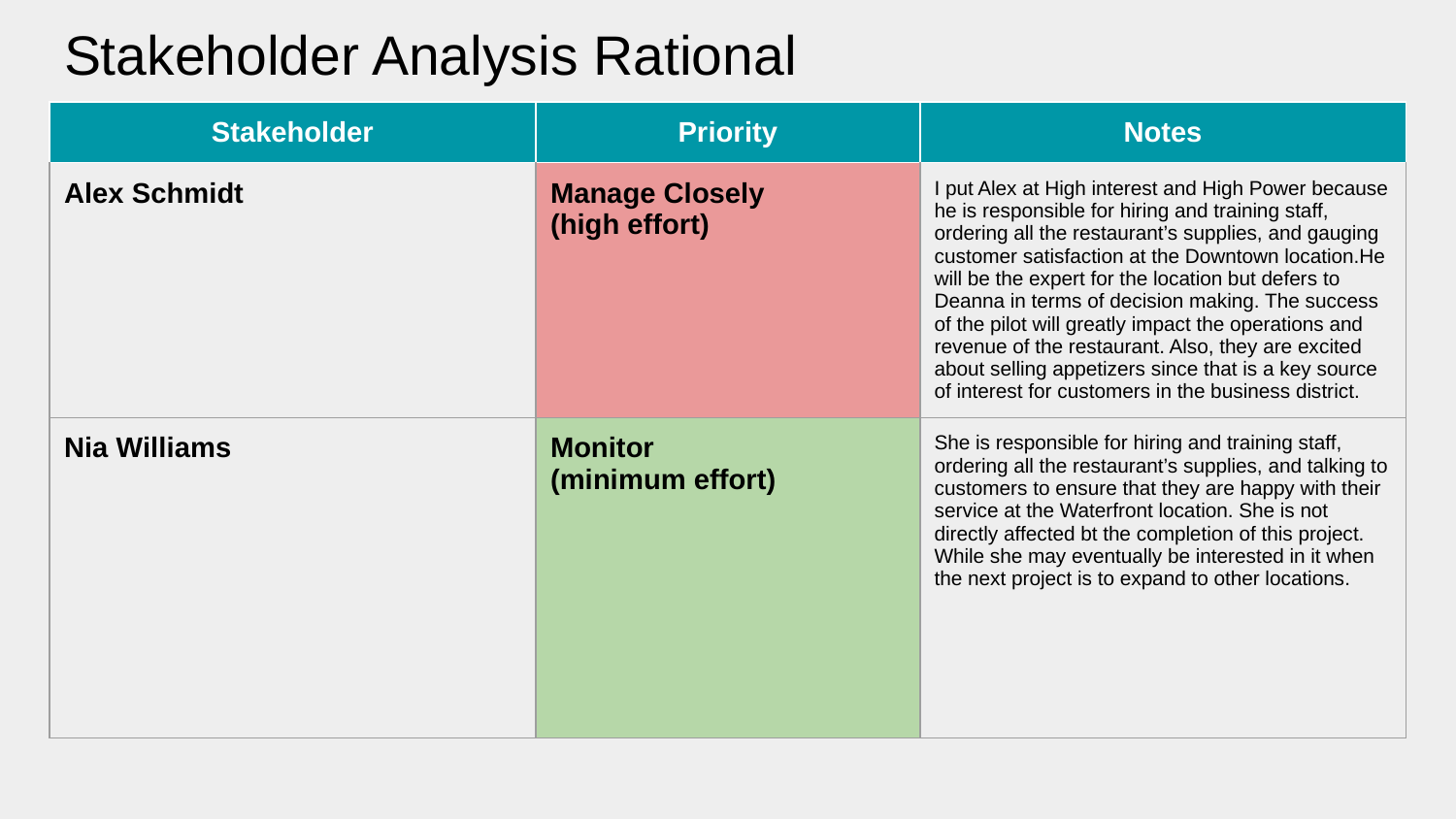

# Stakeholder Analysis Rational
| Stakeholder | Priority | Notes |
| --- | --- | --- |
| Alex Schmidt | Manage Closely (high effort) | I put Alex at High interest and High Power because he is responsible for hiring and training staff, ordering all the restaurant’s supplies, and gauging customer satisfaction at the Downtown location.He will be the expert for the location but defers to Deanna in terms of decision making. The success of the pilot will greatly impact the operations and revenue of the restaurant. Also, they are excited about selling appetizers since that is a key source of interest for customers in the business district. |
| Nia Williams | Monitor (minimum effort) | She is responsible for hiring and training staff, ordering all the restaurant’s supplies, and talking to customers to ensure that they are happy with their service at the Waterfront location. She is not directly affected bt the completion of this project. While she may eventually be interested in it when the next project is to expand to other locations. |